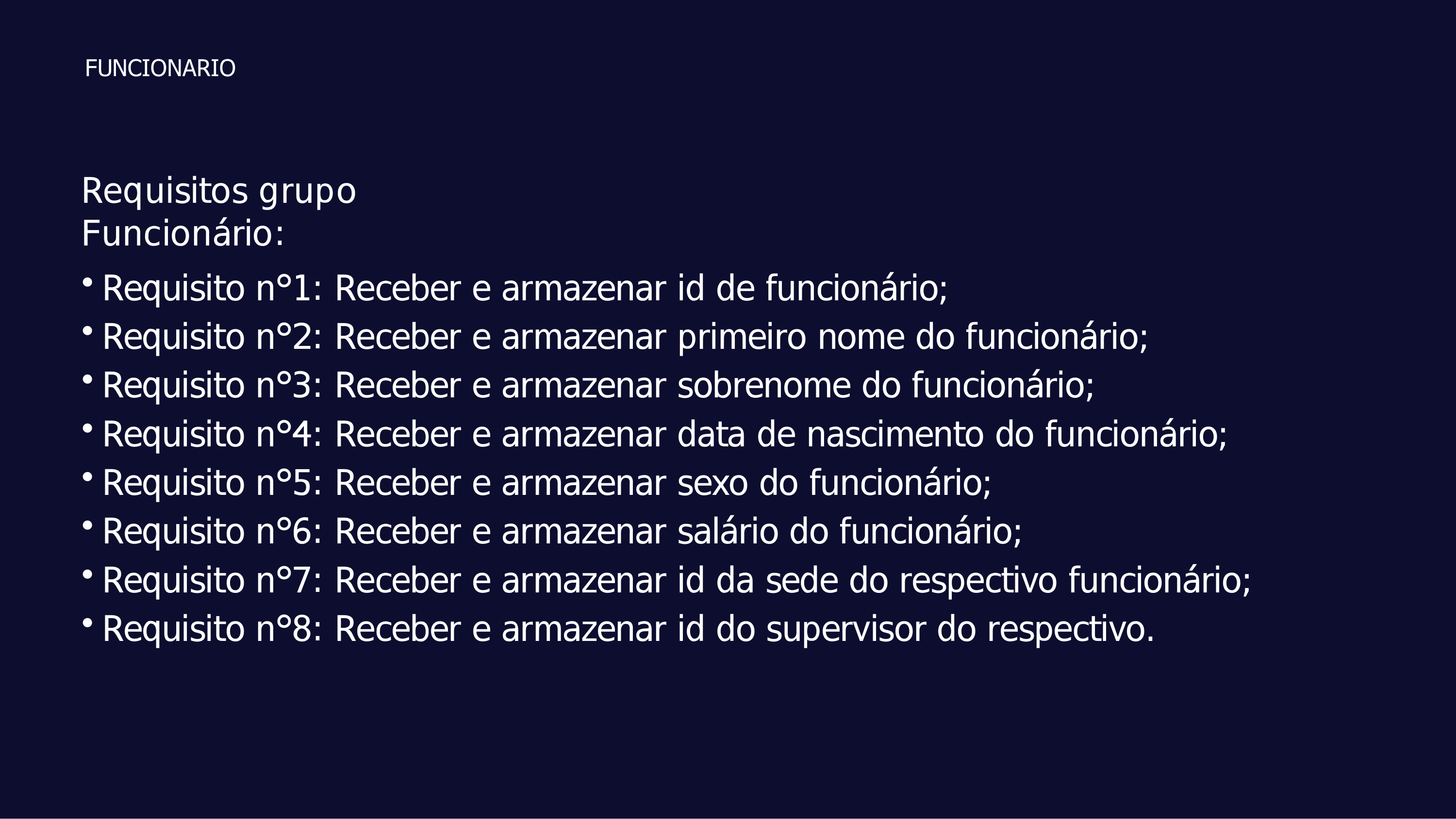

FUNCIONARIO
# Requisitos grupo Funcionário:
Requisito n°1: Receber e armazenar id de funcionário;
Requisito n°2: Receber e armazenar primeiro nome do funcionário;
Requisito n°3: Receber e armazenar sobrenome do funcionário;
Requisito n°4: Receber e armazenar data de nascimento do funcionário;
Requisito n°5: Receber e armazenar sexo do funcionário;
Requisito n°6: Receber e armazenar salário do funcionário;
Requisito n°7: Receber e armazenar id da sede do respectivo funcionário;
Requisito n°8: Receber e armazenar id do supervisor do respectivo.